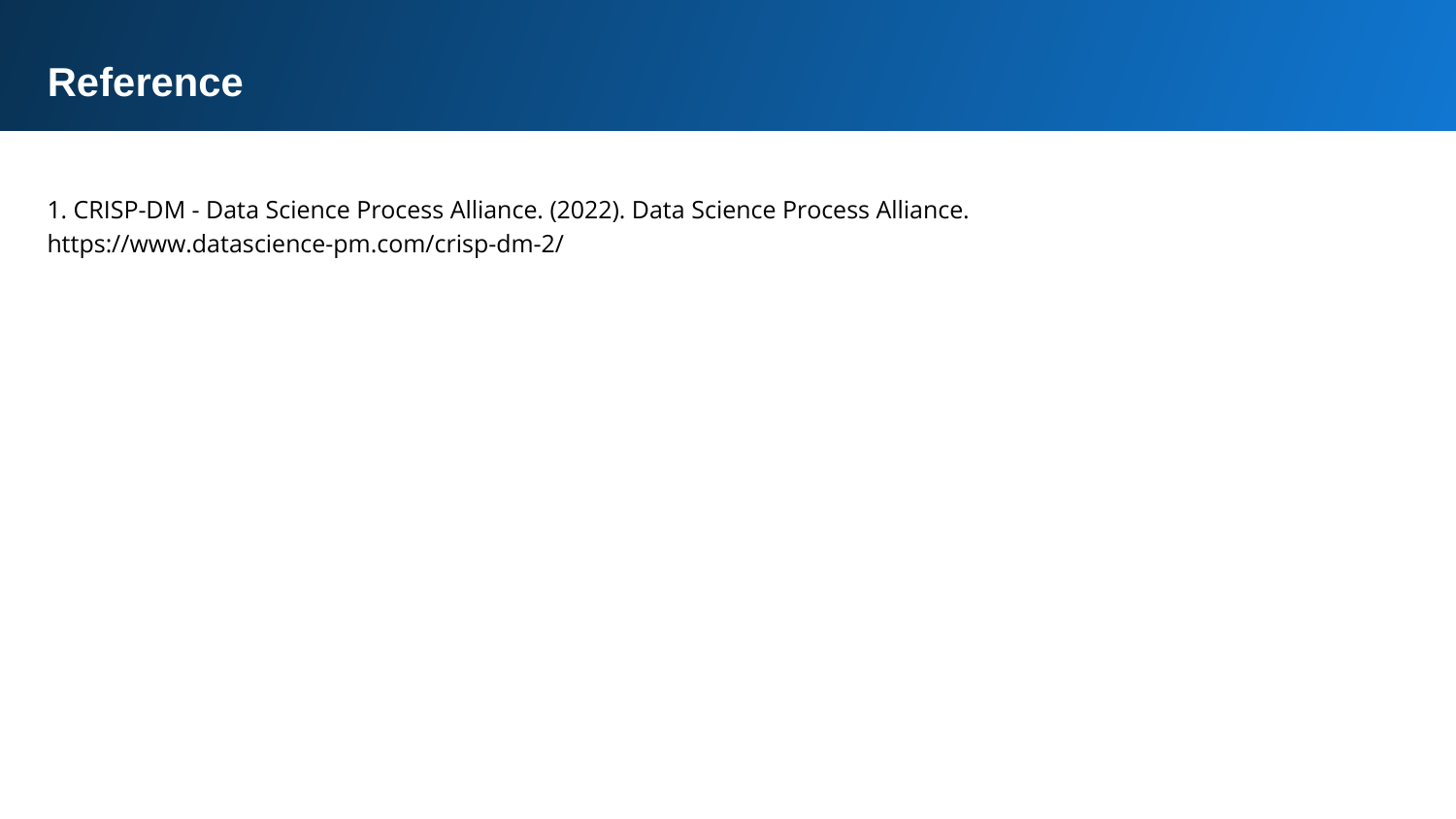

Reference
1. CRISP-DM - Data Science Process Alliance. (2022). Data Science Process Alliance. https://www.datascience-pm.com/crisp-dm-2/